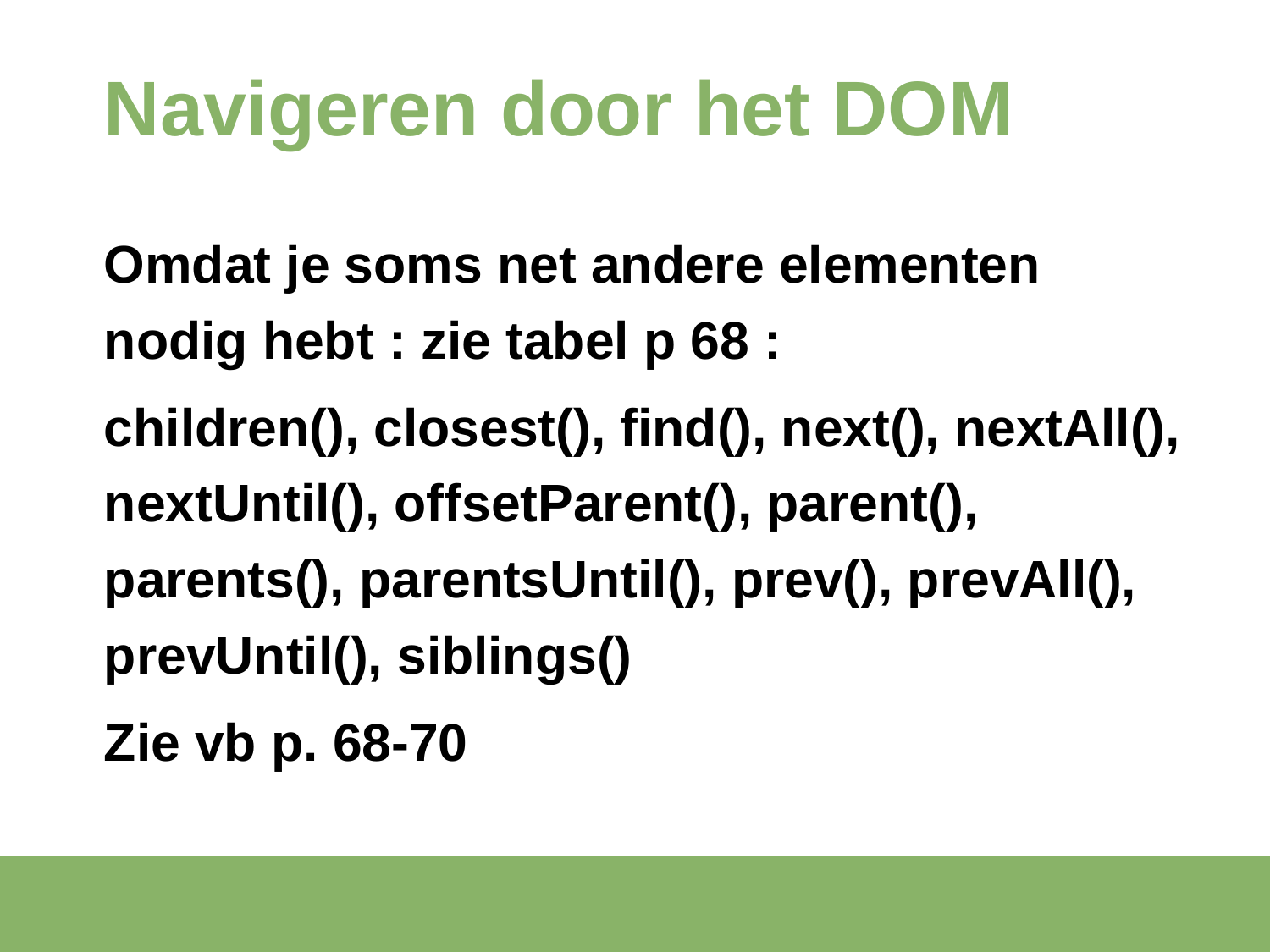

# Navigeren door het DOM
Omdat je soms net andere elementen nodig hebt : zie tabel p 68 :
children(), closest(), find(), next(), nextAll(), nextUntil(), offsetParent(), parent(), parents(), parentsUntil(), prev(), prevAll(), prevUntil(), siblings()
Zie vb p. 68-70